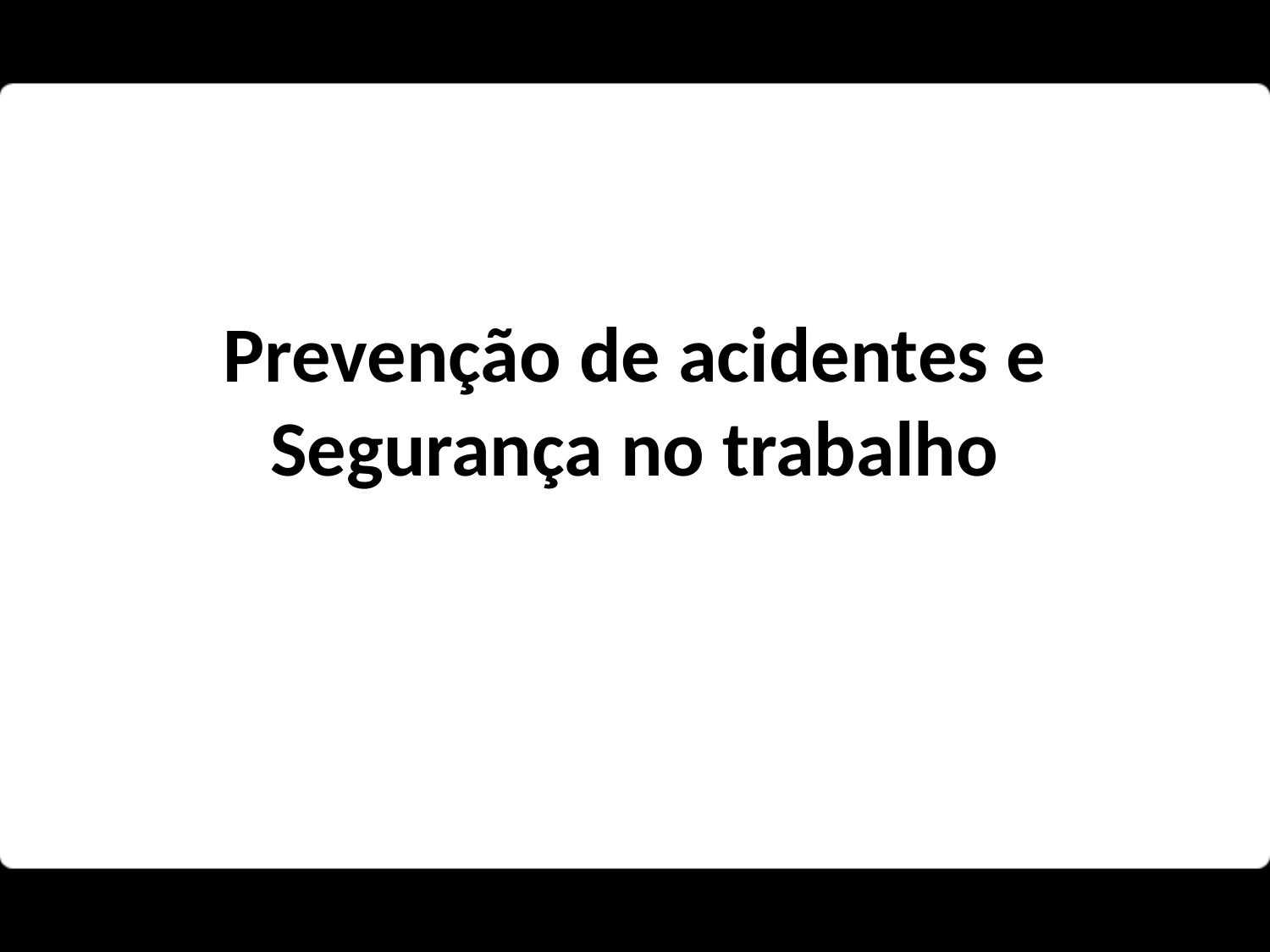

# Prevenção de acidentes e Segurança no trabalho